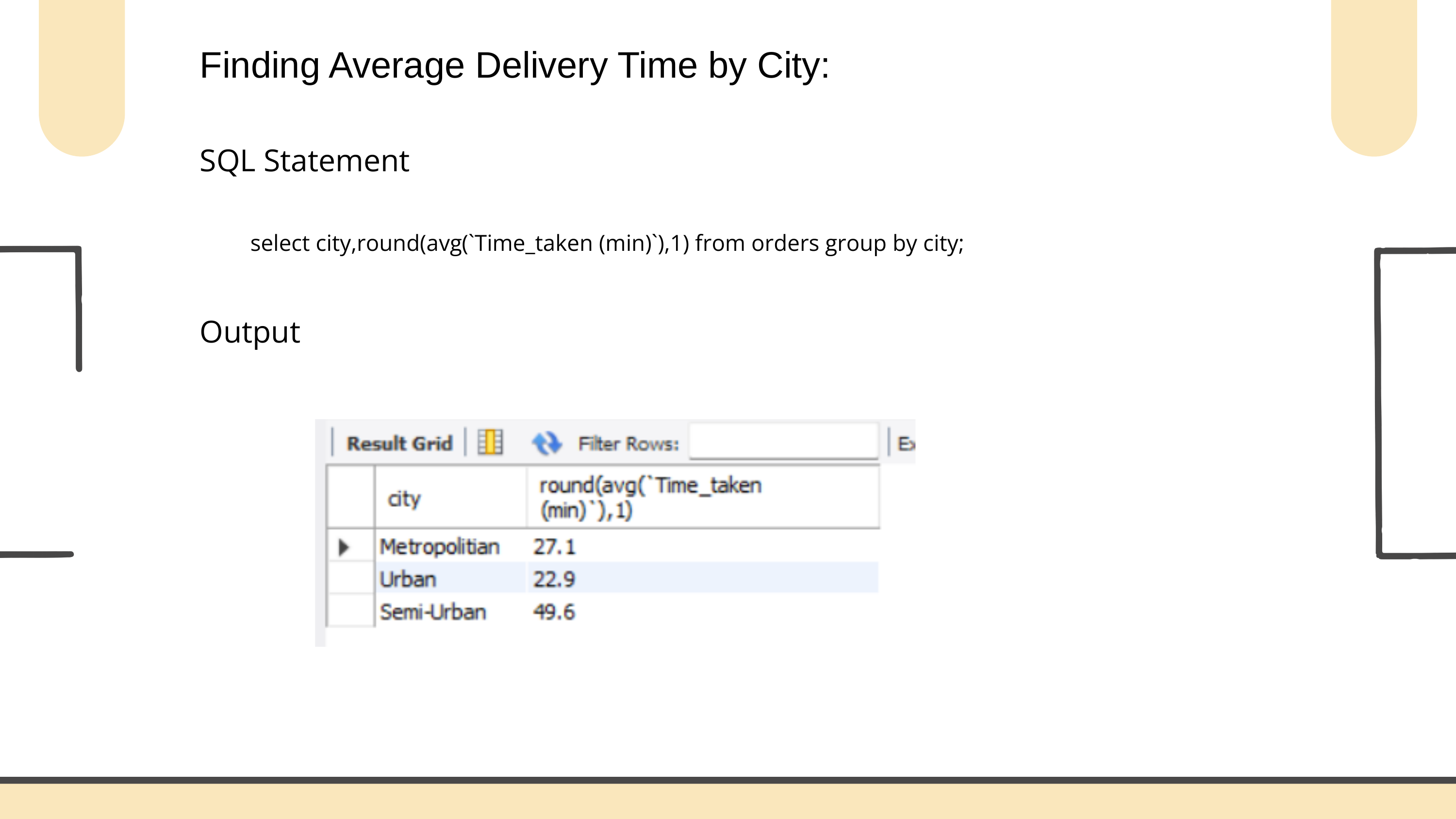

Finding Average Delivery Time by City:
SQL Statement
select city,round(avg(`Time_taken (min)`),1) from orders group by city;

Output